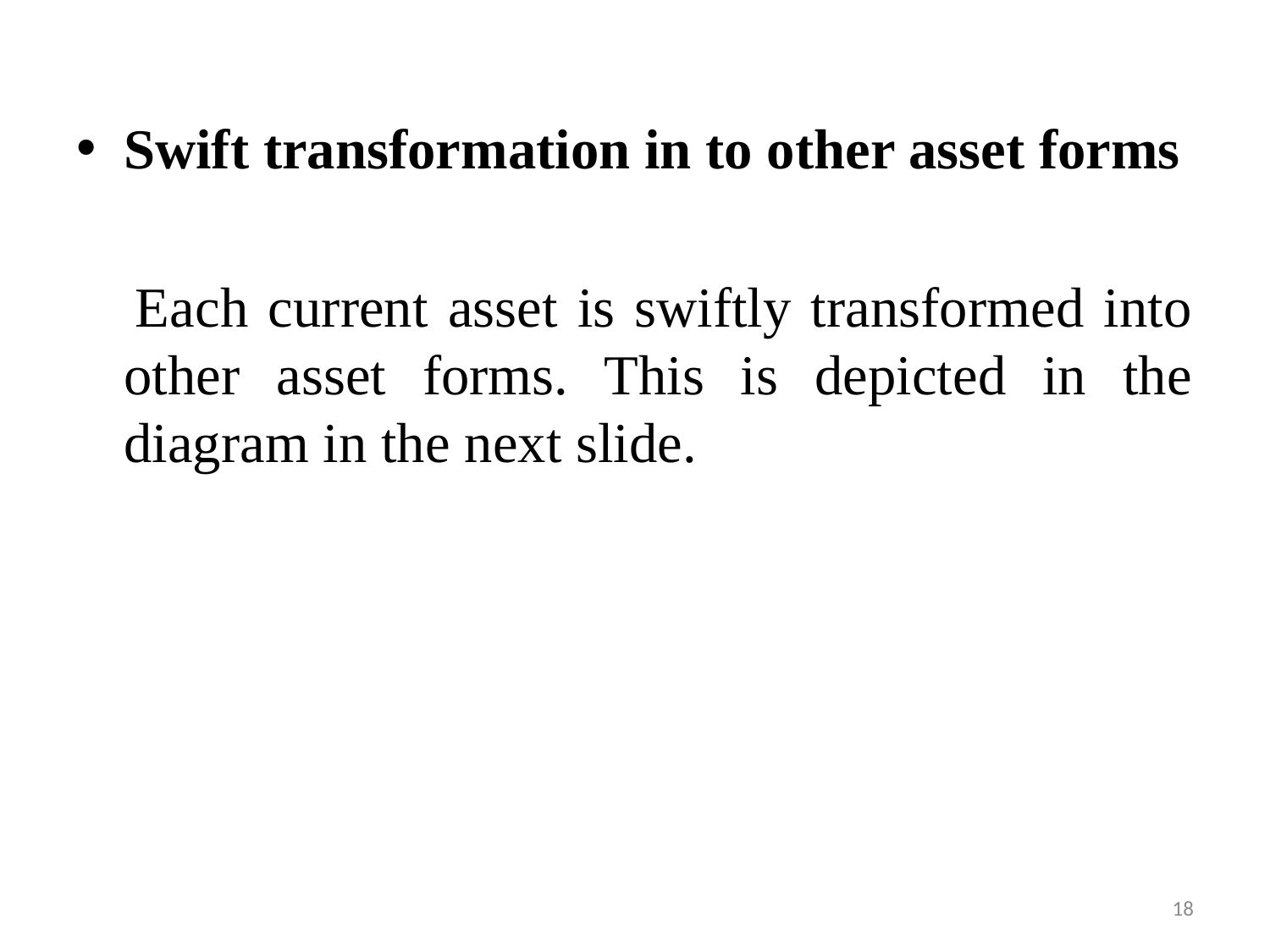

Swift transformation in to other asset forms

   Each current asset is swiftly transformed into other asset forms. This is depicted in the diagram in the next slide.
18